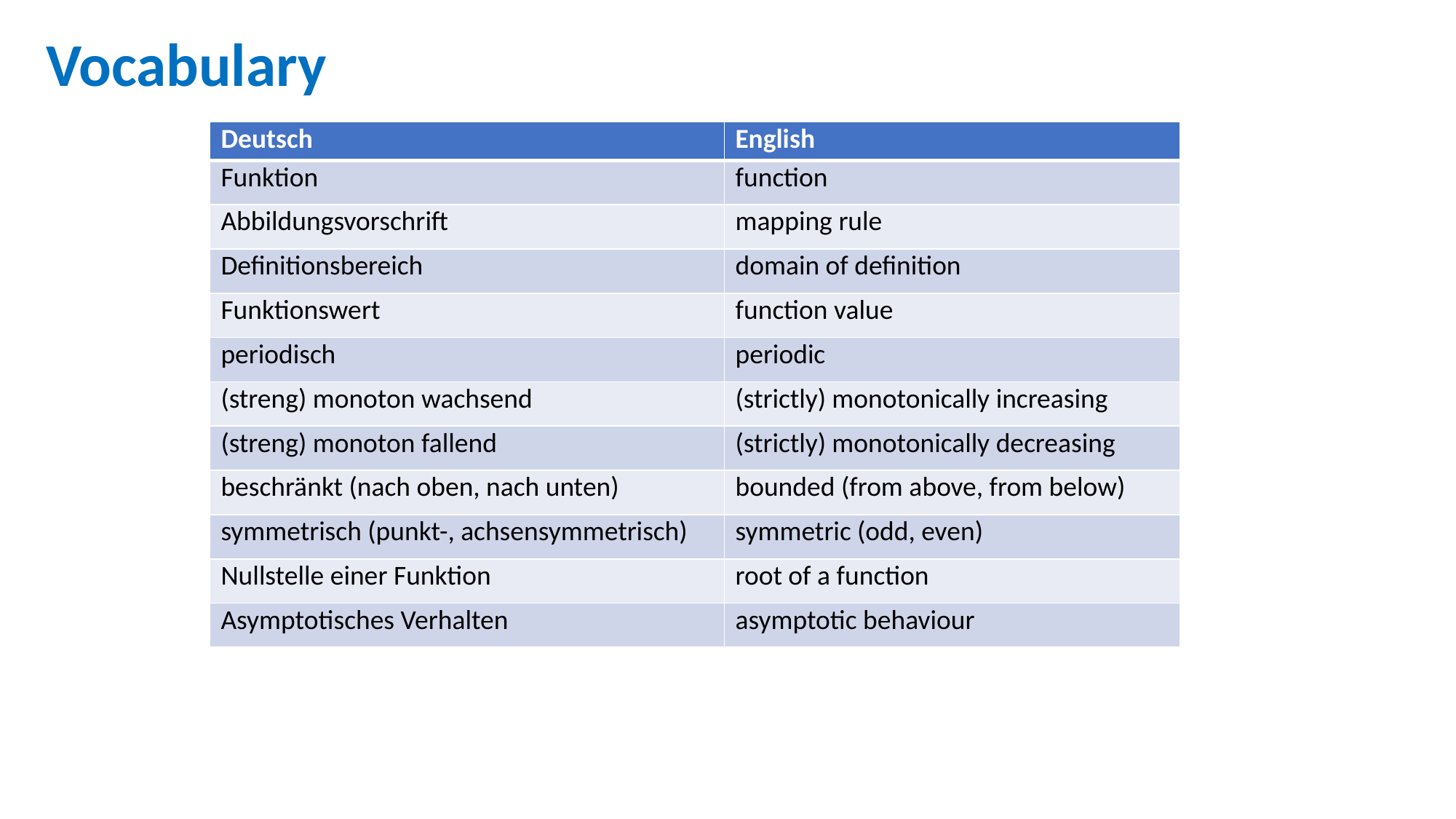

Vocabulary
| Deutsch | English |
| --- | --- |
| Funktion | function |
| Abbildungsvorschrift | mapping rule |
| Definitionsbereich | domain of definition |
| Funktionswert | function value |
| periodisch | periodic |
| (streng) monoton wachsend | (strictly) monotonically increasing |
| (streng) monoton fallend | (strictly) monotonically decreasing |
| beschränkt (nach oben, nach unten) | bounded (from above, from below) |
| symmetrisch (punkt-, achsensymmetrisch) | symmetric (odd, even) |
| Nullstelle einer Funktion | root of a function |
| Asymptotisches Verhalten | asymptotic behaviour |